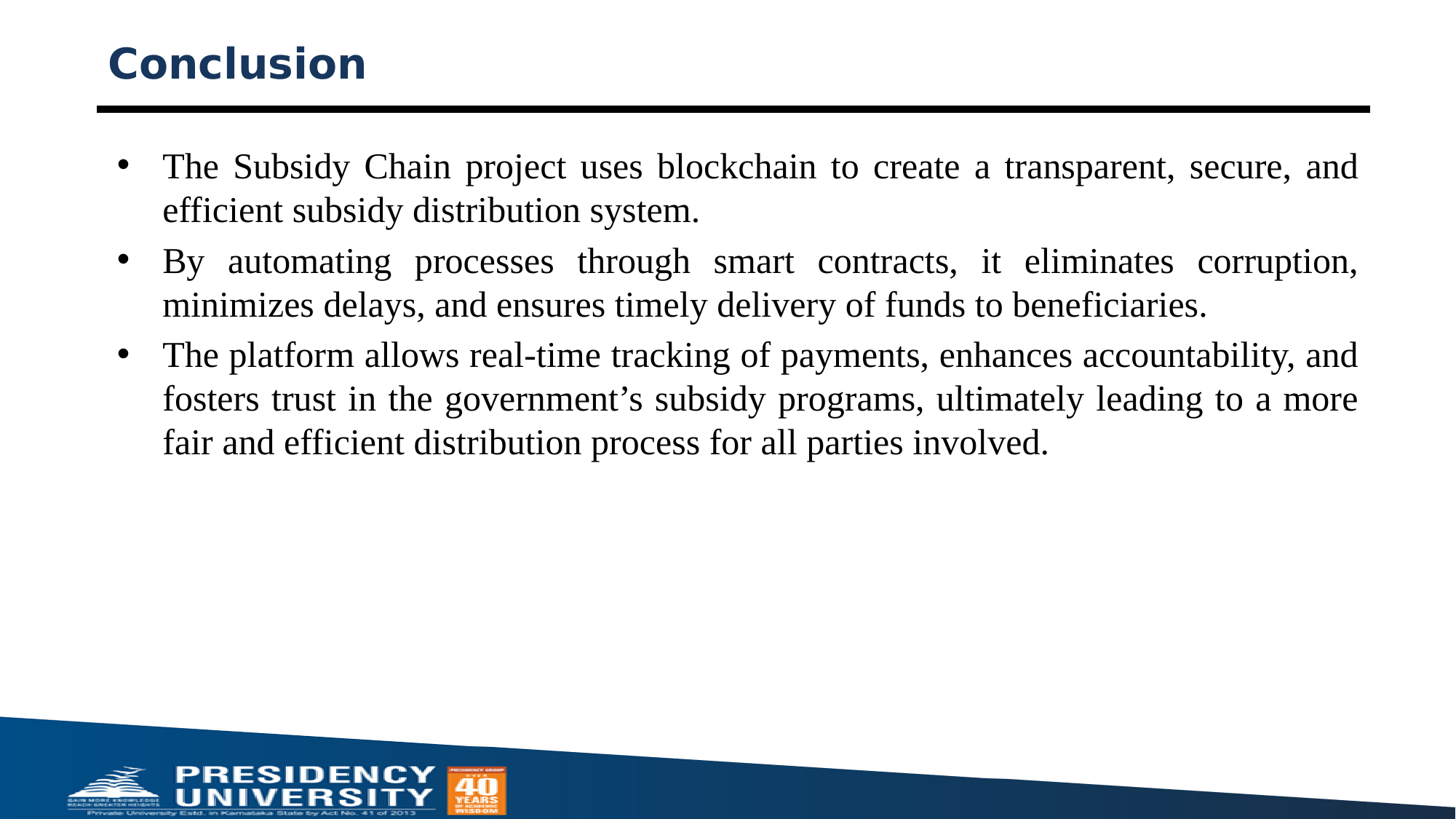

# Conclusion
The Subsidy Chain project uses blockchain to create a transparent, secure, and efficient subsidy distribution system.
By automating processes through smart contracts, it eliminates corruption, minimizes delays, and ensures timely delivery of funds to beneficiaries.
The platform allows real-time tracking of payments, enhances accountability, and fosters trust in the government’s subsidy programs, ultimately leading to a more fair and efficient distribution process for all parties involved.